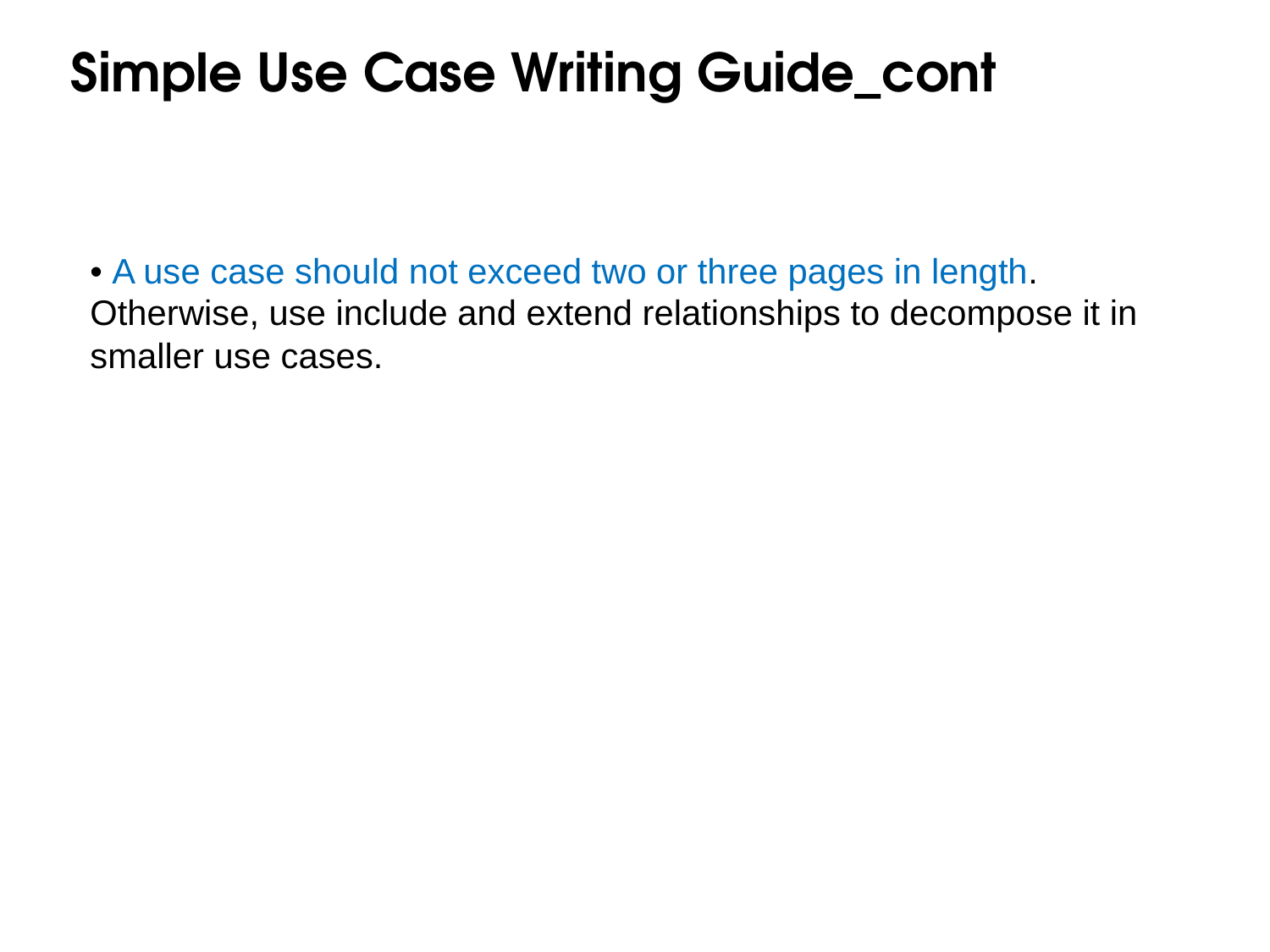

# Simple Use Case Writing Guide_cont

• A use case should not exceed two or three pages in length. Otherwise, use include and extend relationships to decompose it in smaller use cases.
|  |  |
| --- | --- |
|  |  |
|  |  |